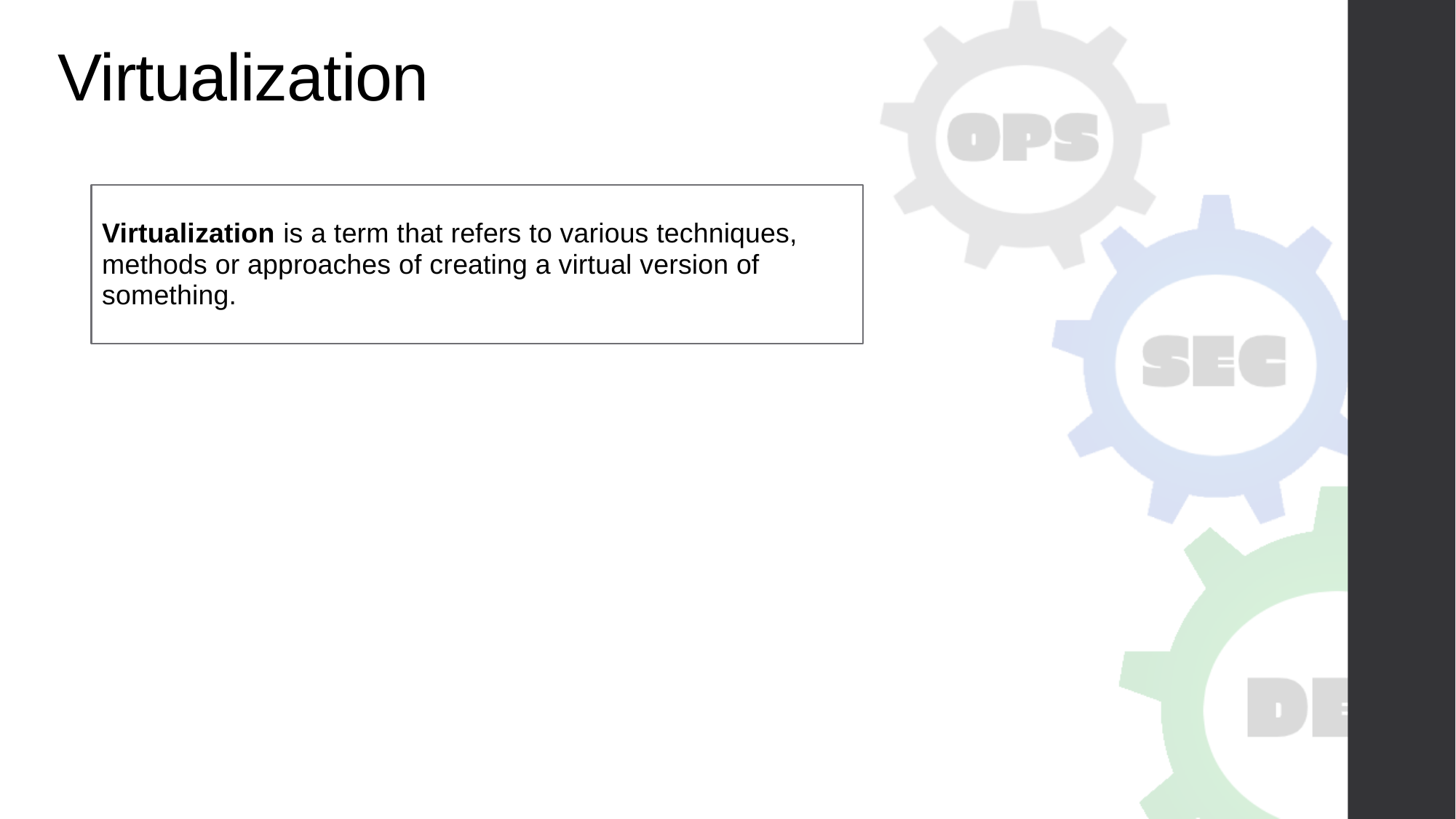

# Virtualization
Virtualization is a term that refers to various techniques, methods or approaches of creating a virtual version of something.